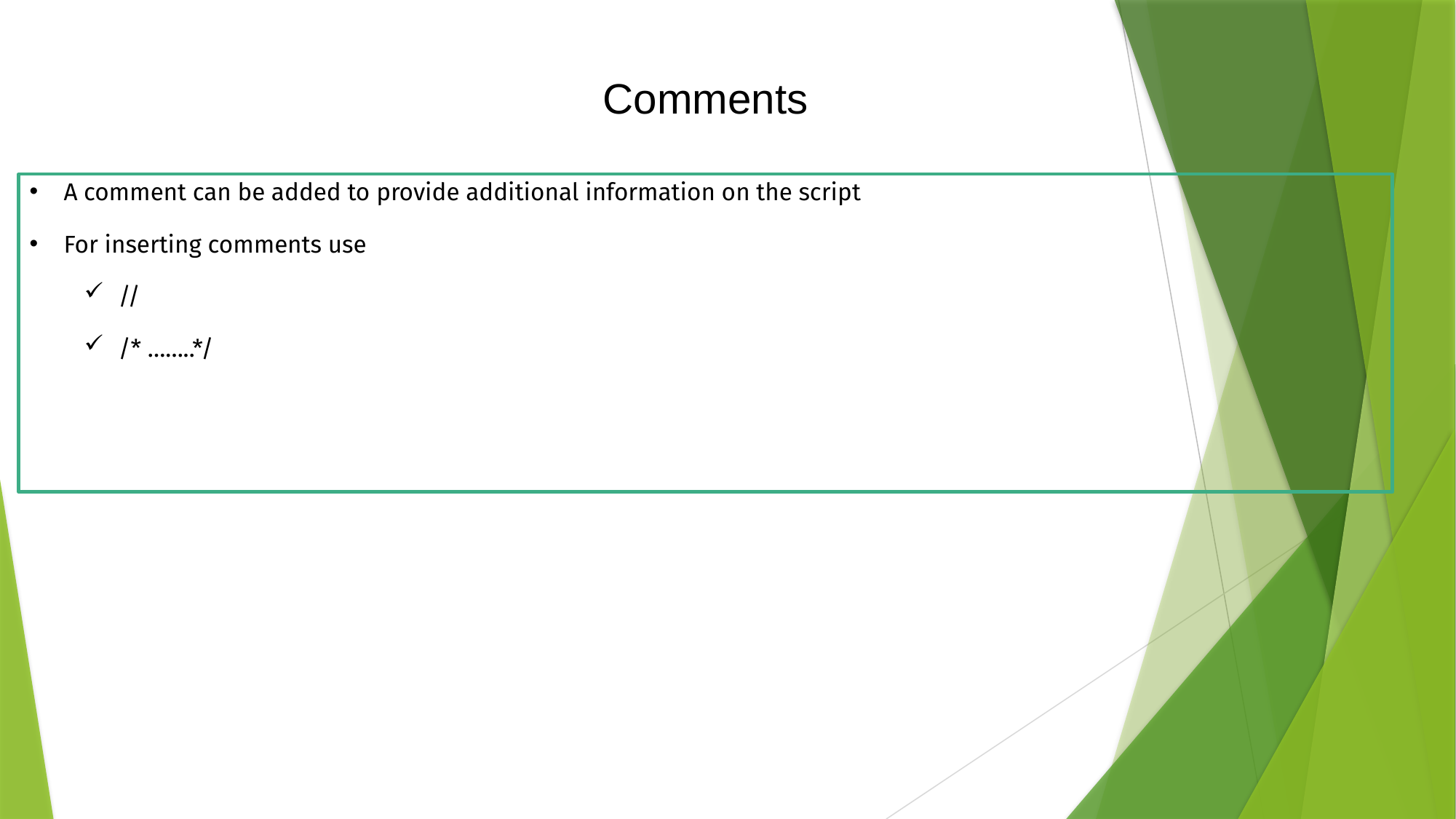

Comments
A comment can be added to provide additional information on the script

For inserting comments use

//

/* ……..*/